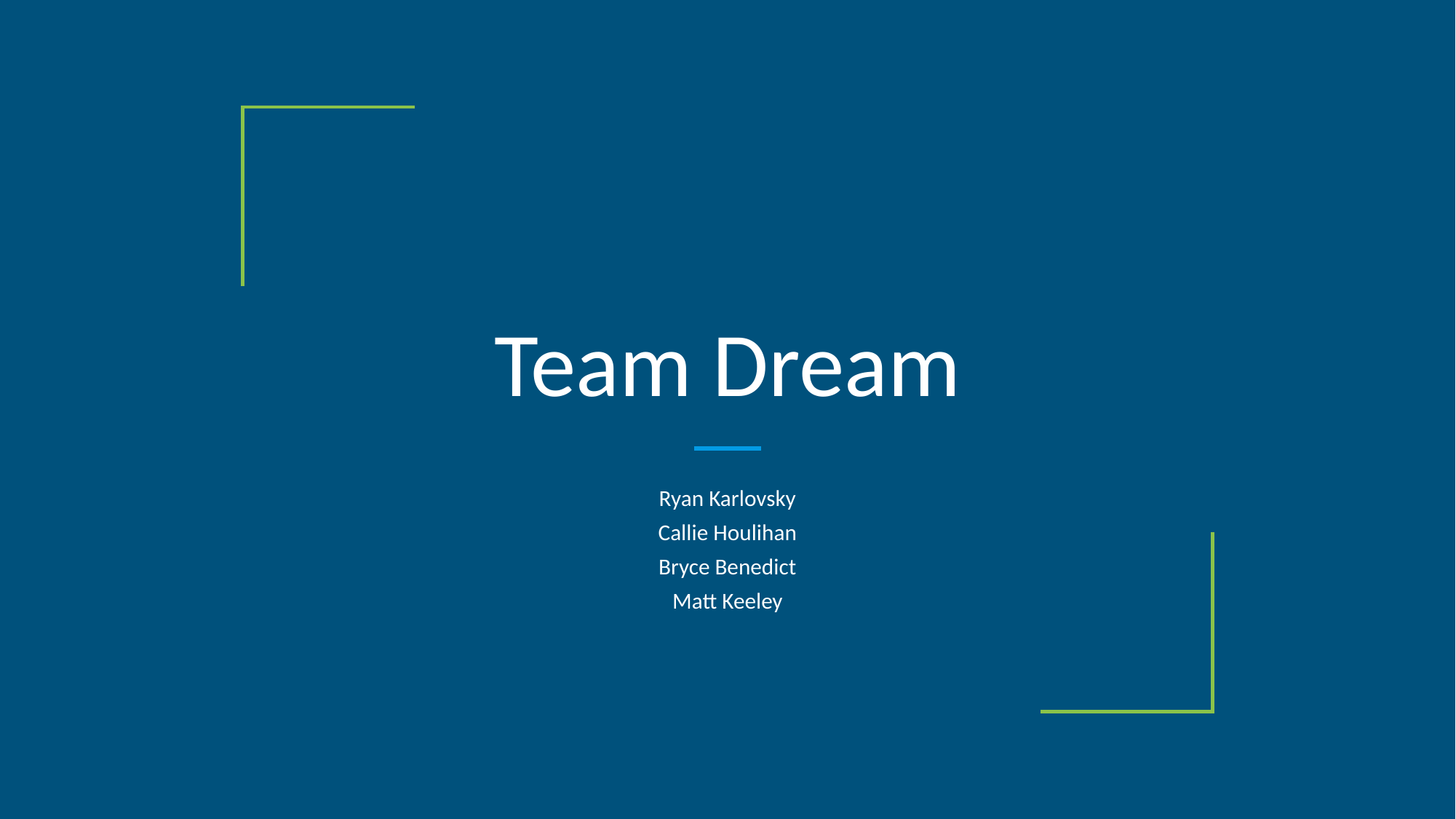

# Team Dream
Ryan Karlovsky
Callie Houlihan
Bryce Benedict
Matt Keeley